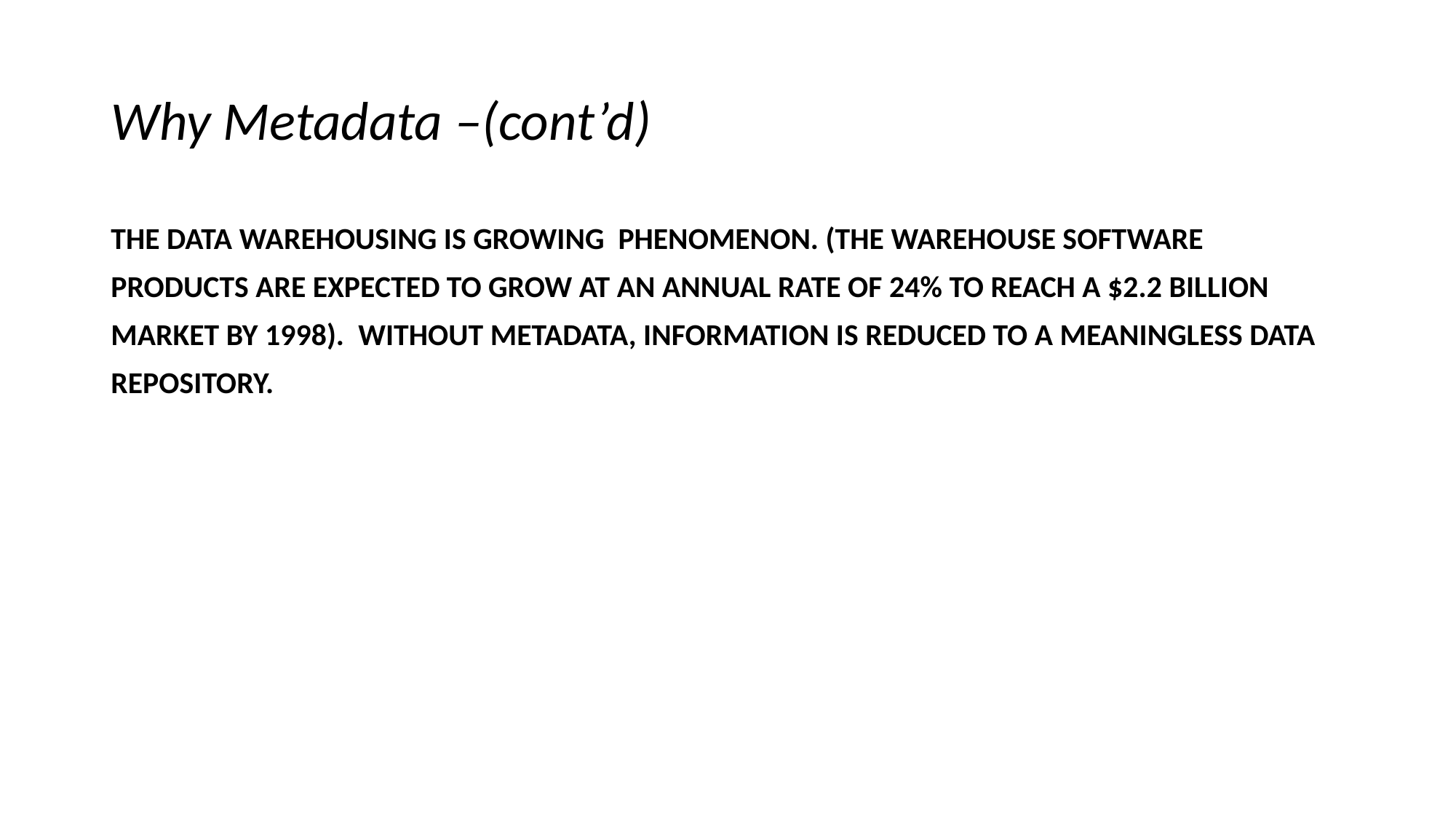

# Why Metadata –(cont’d)
THE DATA WAREHOUSING IS GROWING  PHENOMENON. (THE WAREHOUSE SOFTWARE
PRODUCTS ARE EXPECTED TO GROW AT AN ANNUAL RATE OF 24% TO REACH A $2.2 BILLION
MARKET BY 1998).  WITHOUT METADATA, INFORMATION IS REDUCED TO A MEANINGLESS DATA
REPOSITORY.